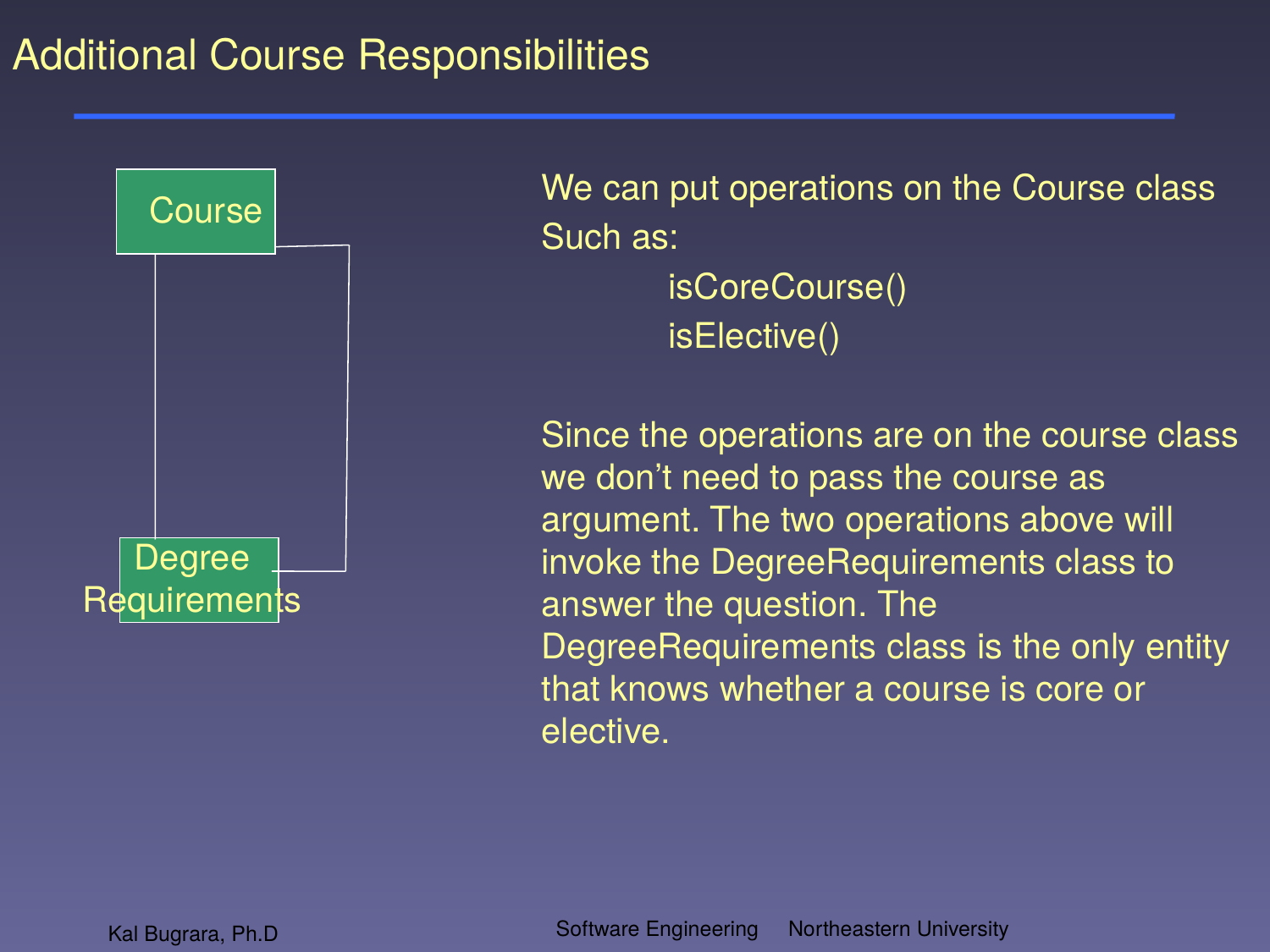

Additional Course Responsibilities
We can put operations on the Course class
Such as:
	isCoreCourse()
	isElective()

Since the operations are on the course class we don’t need to pass the course as argument. The two operations above will invoke the DegreeRequirements class to answer the question. The DegreeRequirements class is the only entity that knows whether a course is core or elective.

Course

Degree Requirements

Kal Bugrara, Ph.D
Software Engineering		     Northeastern University